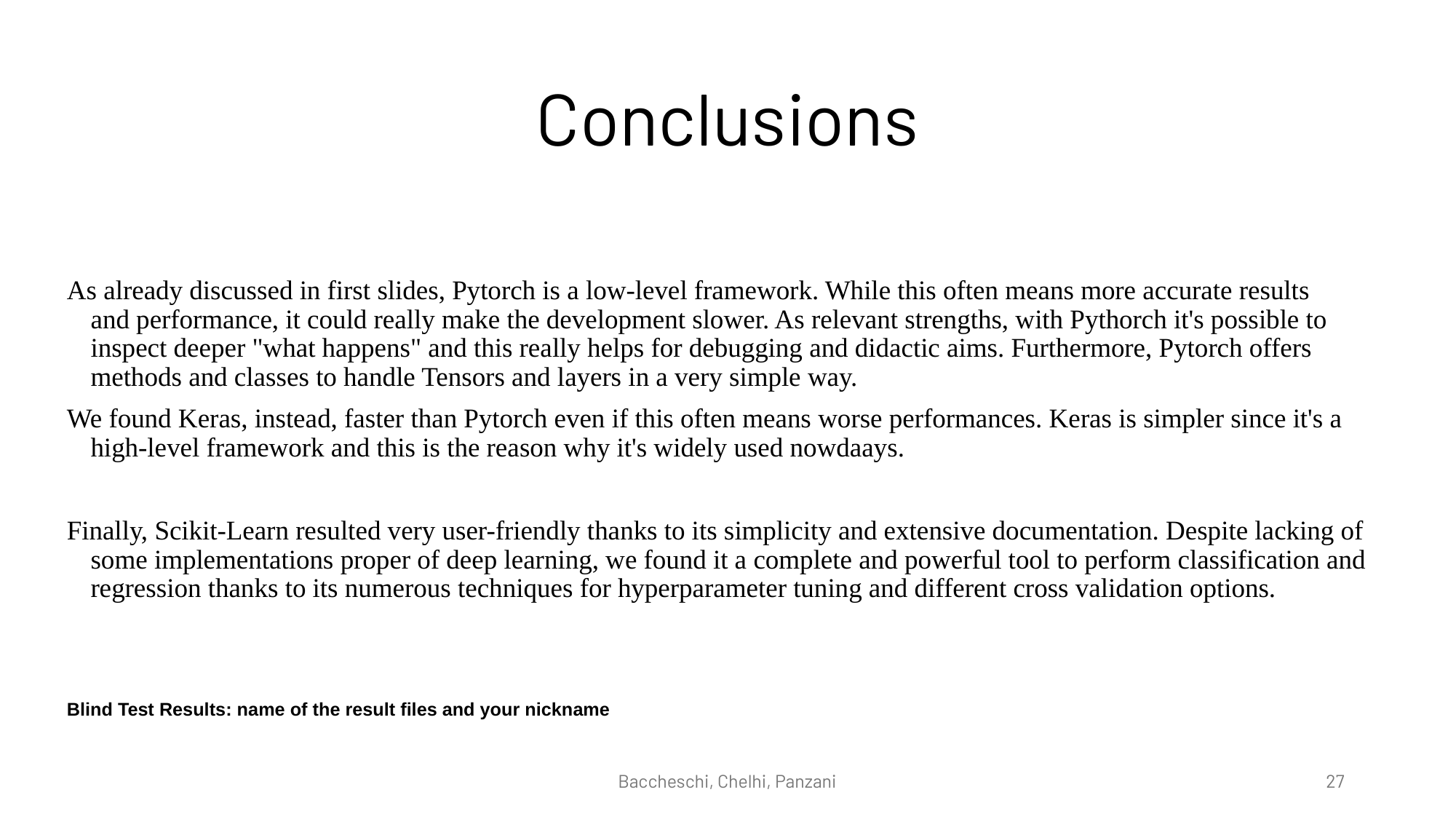

# Conclusions

As already discussed in first slides, Pytorch is a low-level framework. While this often means more accurate results and performance, it could really make the development slower. As relevant strengths, with Pythorch it's possible to inspect deeper "what happens" and this really helps for debugging and didactic aims. Furthermore, Pytorch offers methods and classes to handle Tensors and layers in a very simple way.
We found Keras, instead, faster than Pytorch even if this often means worse performances. Keras is simpler since it's a high-level framework and this is the reason why it's widely used nowdaays.

Finally, Scikit-Learn resulted very user-friendly thanks to its simplicity and extensive documentation. Despite lacking of some implementations proper of deep learning, we found it a complete and powerful tool to perform classification and regression thanks to its numerous techniques for hyperparameter tuning and different cross validation options.

Blind Test Results: name of the result files and your nickname

Baccheschi, Chelhi, Panzani
27